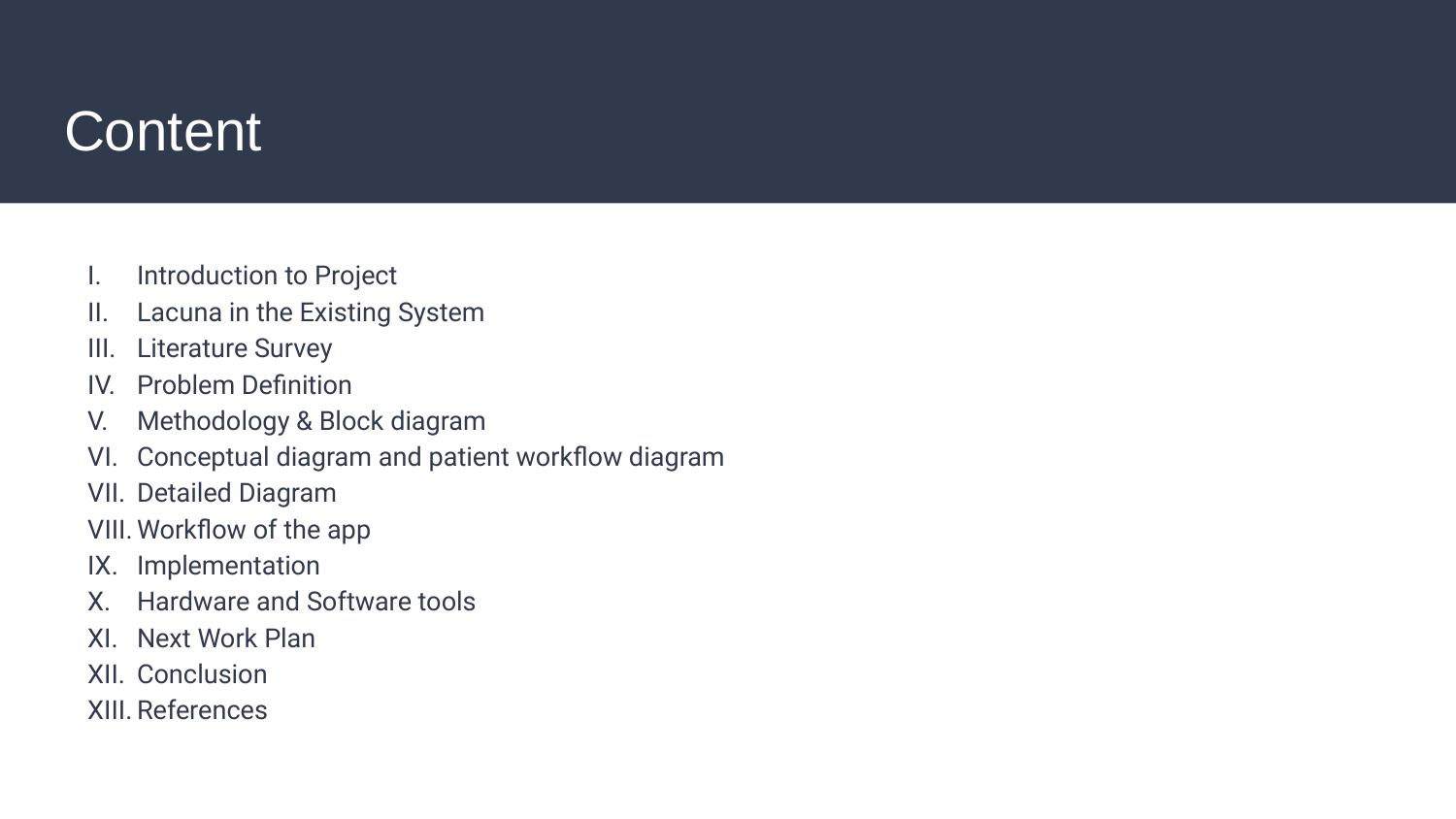

# Content
Introduction to Project
Lacuna in the Existing System
Literature Survey
Problem Definition
Methodology & Block diagram
Conceptual diagram and patient workflow diagram
Detailed Diagram
Workflow of the app
Implementation
Hardware and Software tools
Next Work Plan
Conclusion
References